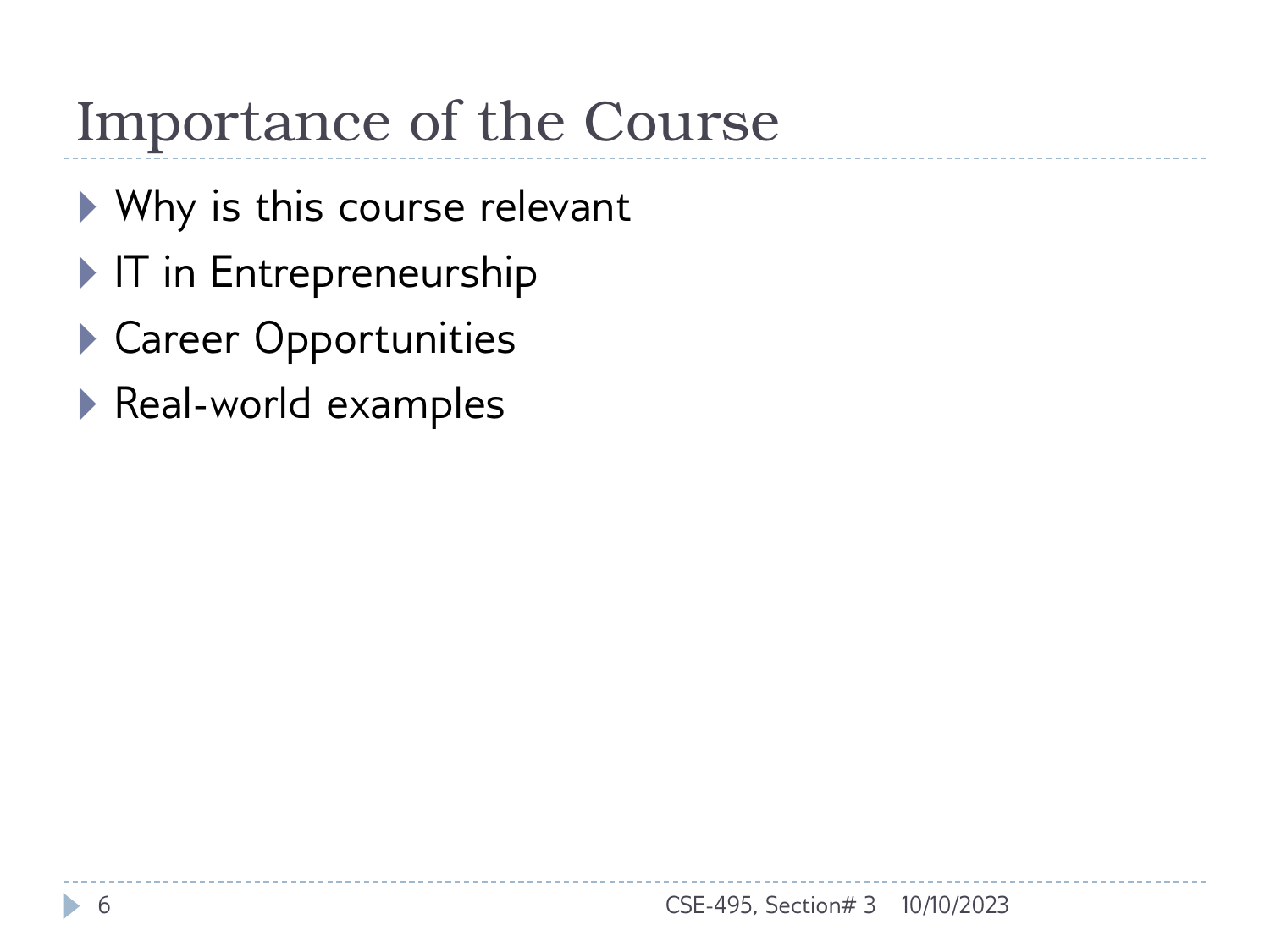

# Importance of the Course
Why is this course relevant
IT in Entrepreneurship
Career Opportunities
Real-world examples
6
CSE-495, Section# 3
10/10/2023